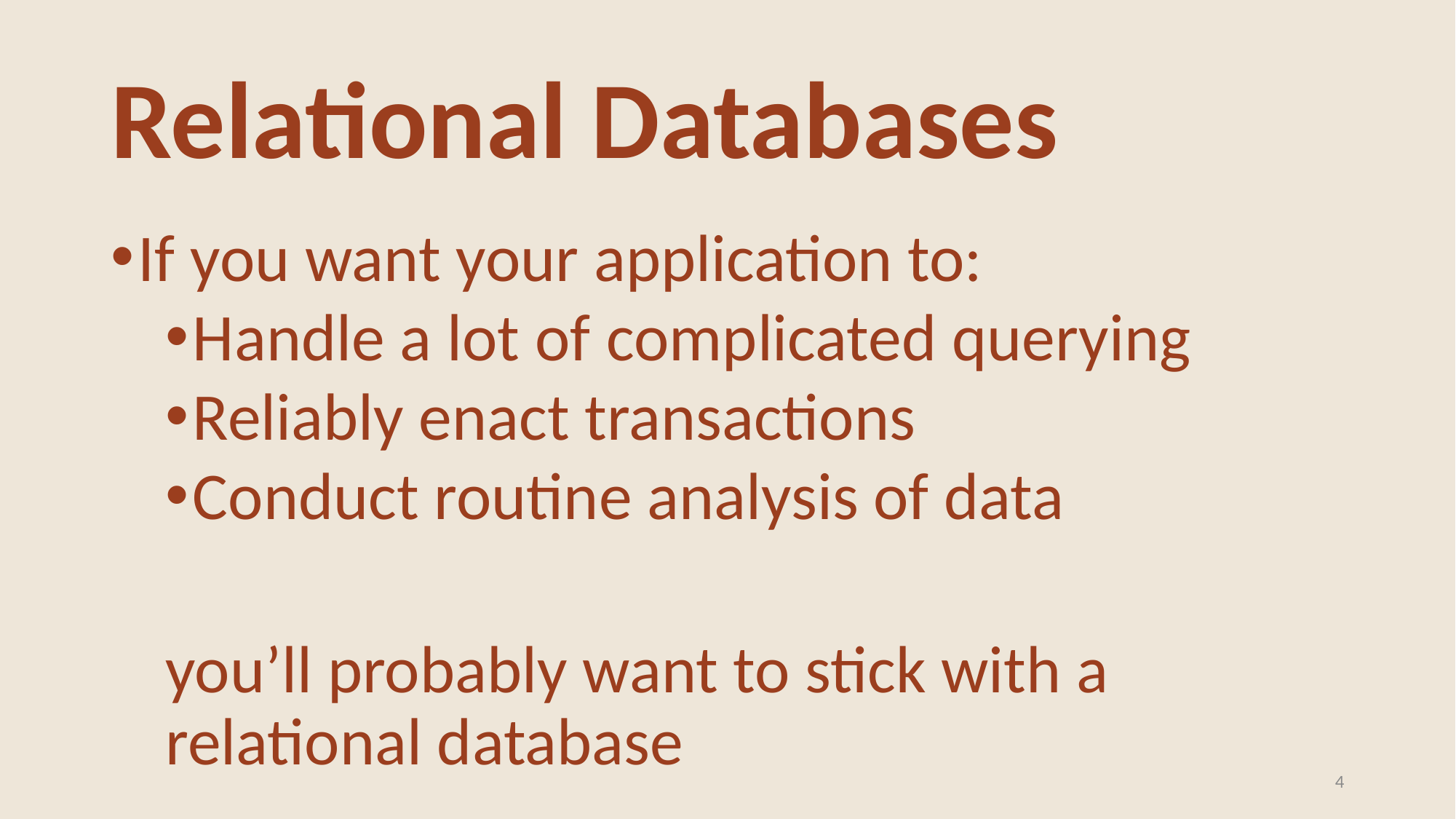

# Relational Databases
If you want your application to:
Handle a lot of complicated querying
Reliably enact transactions
Conduct routine analysis of data

you’ll probably want to stick with a relational database

4